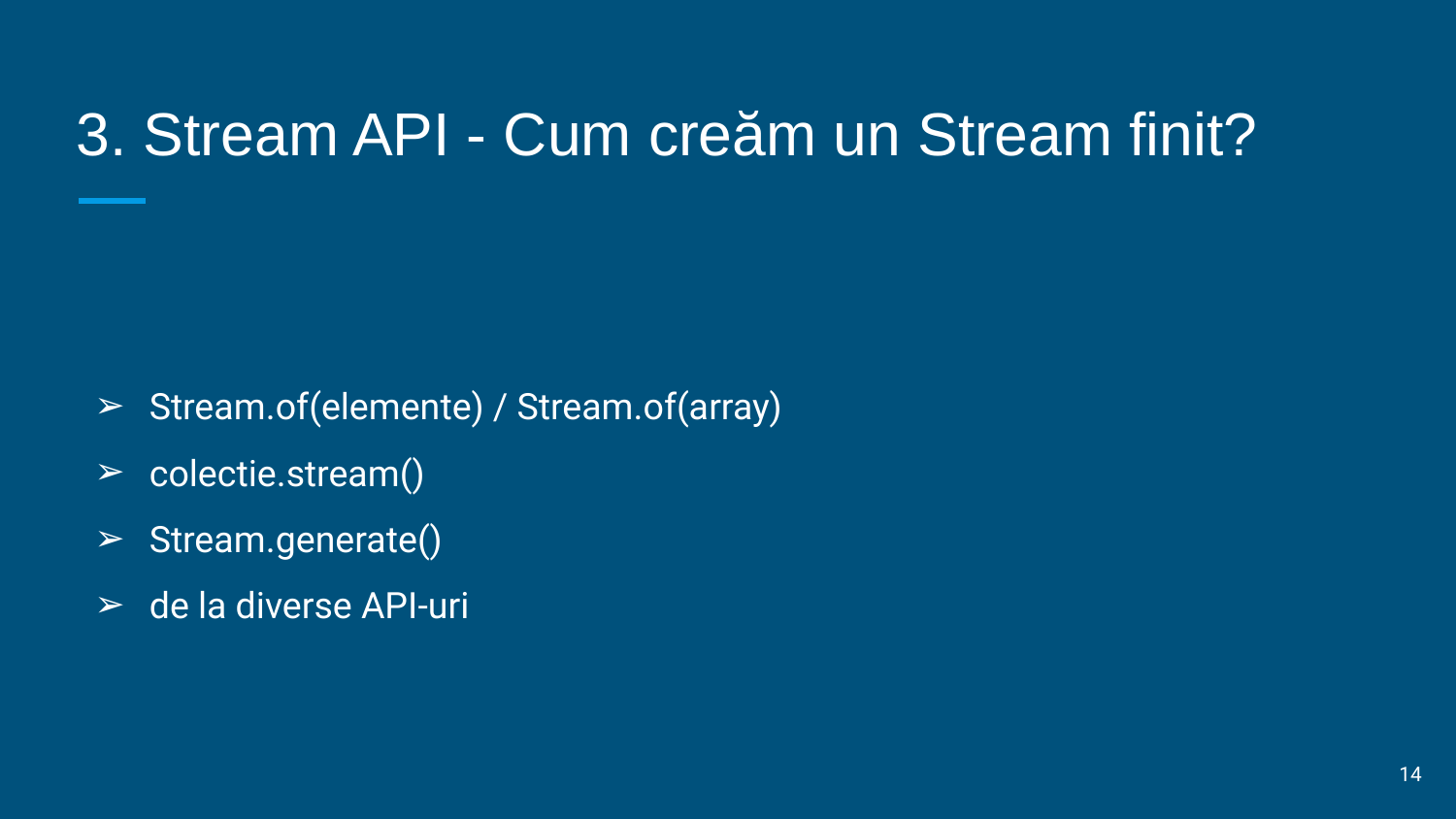

# 3. Stream API - Cum creăm un Stream finit?
Stream.of(elemente) / Stream.of(array)
colectie.stream()
Stream.generate()
de la diverse API-uri
14